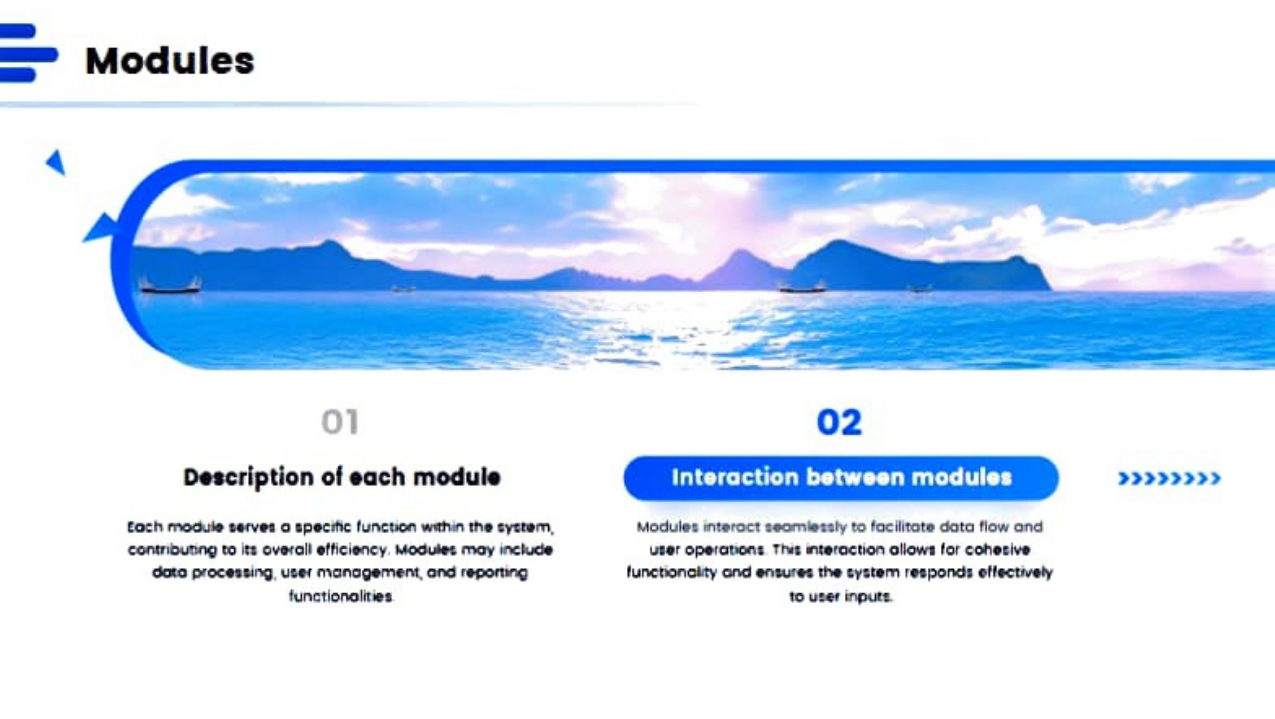

:--Modules
02
01
Dffcrlptlon of each module
Interaction
betwHn
>»»>>>
module■
nornltutv
modut. .....,.,.
Coch
concr1bunnQ
o 1p.crfic tul'\C:hon
lt'I• cycr.m,
tlow
wctMn
MOdUIH ri1•t0e1
to locllitot• dotO
and
tcr
In ov..-oll
tttlc!tci~y.
u,., n,onoo,.men,,.
moy ineklde
uatr ope1auon, Thrt .-u•rocdon ollOWI
eohetlw
MOOulN.
to
tuncoon01tty
enWt" me ,y1c•m retpol'dt
ond
oUtct~
p,c,«ulng,
r~
d0lo
and
functlono!lr.let
~ti.
10Ut.tf